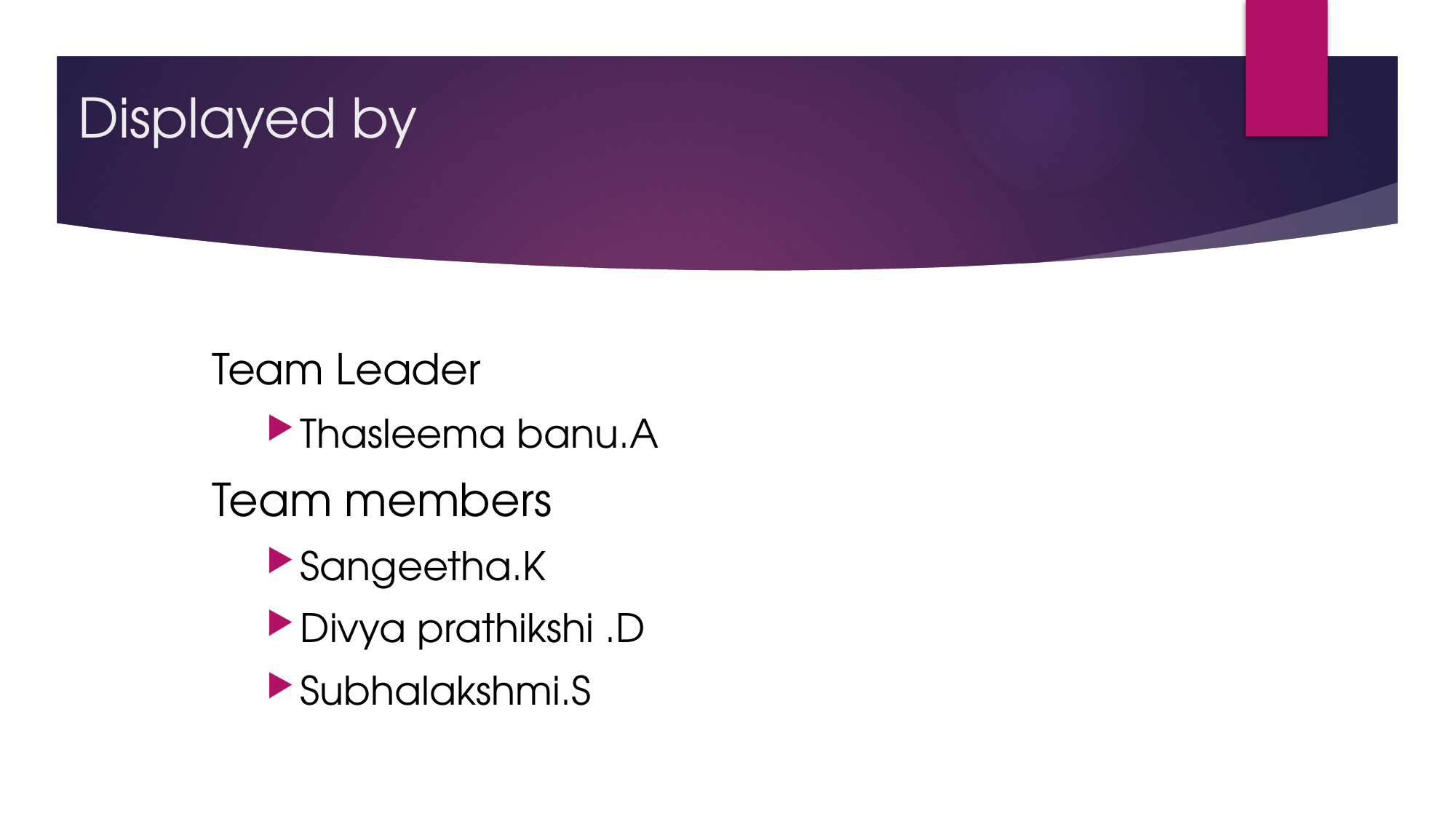

# Displayed by

Team Leader
Thasleema banu.A
Team members
Sangeetha.K
Divya prathikshi .D
Subhalakshmi.S